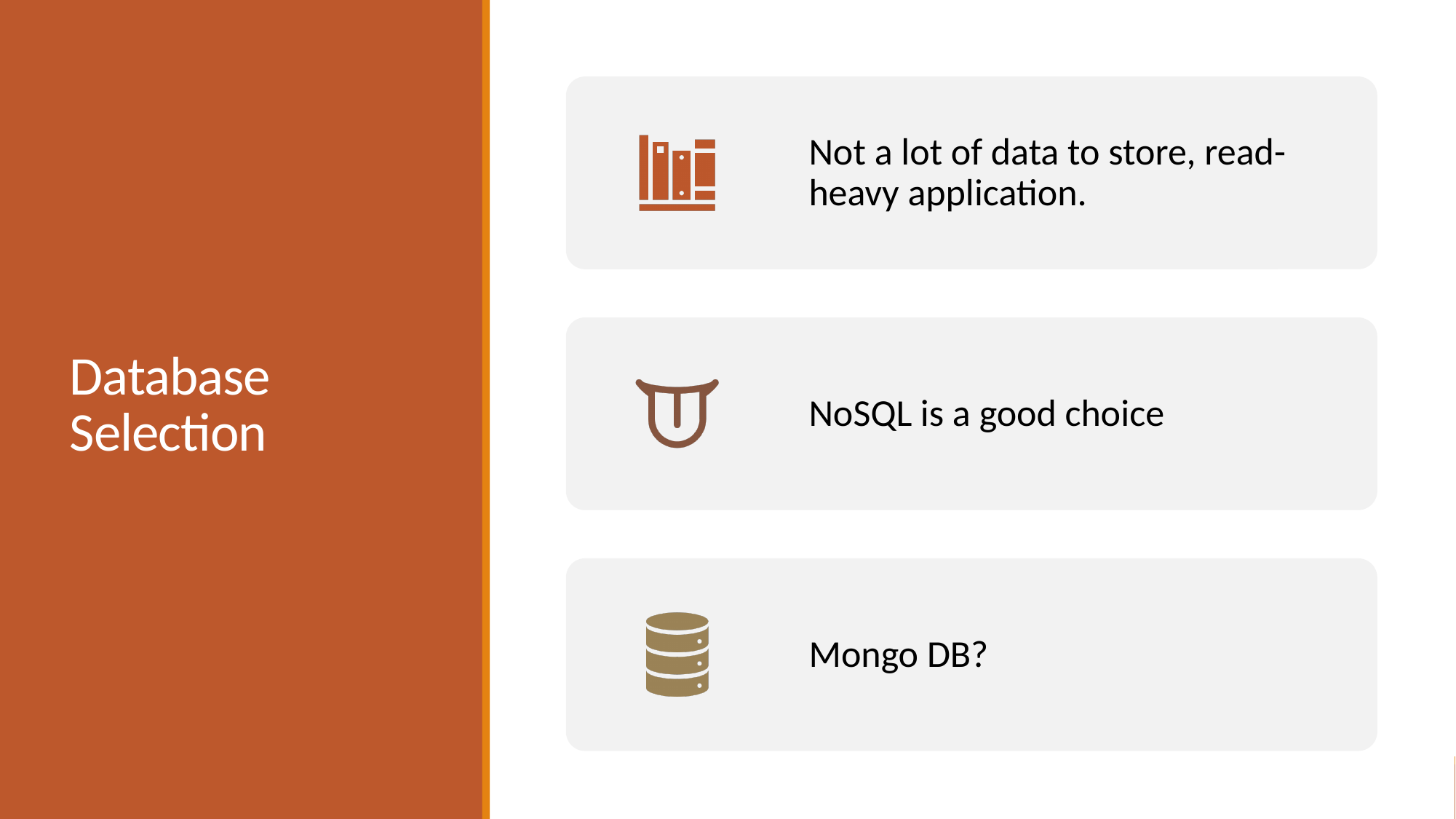

# Database Selection
Not a lot of data to store, read-heavy application.
NoSQL is a good choice
Mongo DB?